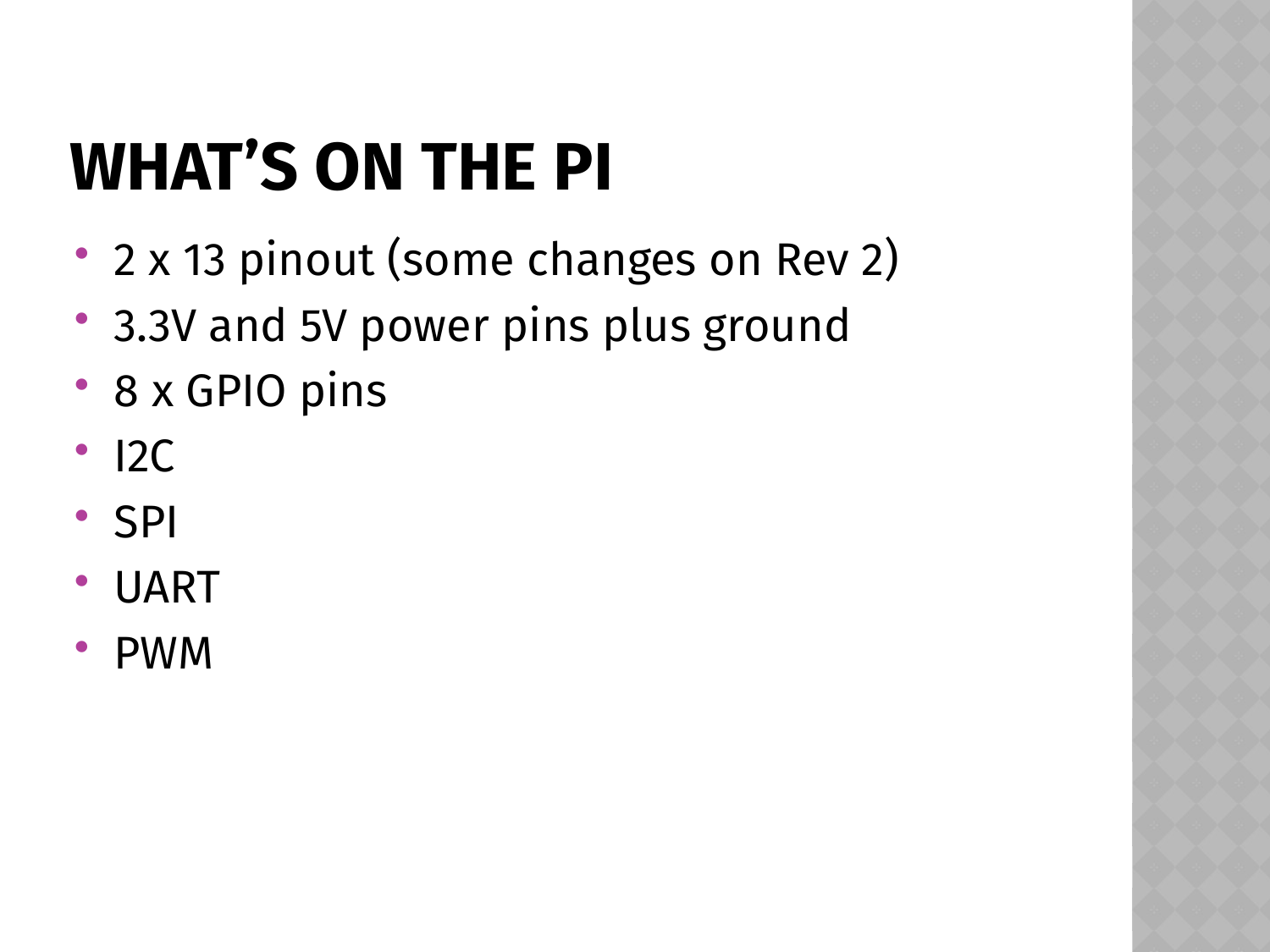

# What’s on the Pi
2 x 13 pinout (some changes on Rev 2)
3.3V and 5V power pins plus ground
8 x GPIO pins
I2C
SPI
UART
PWM